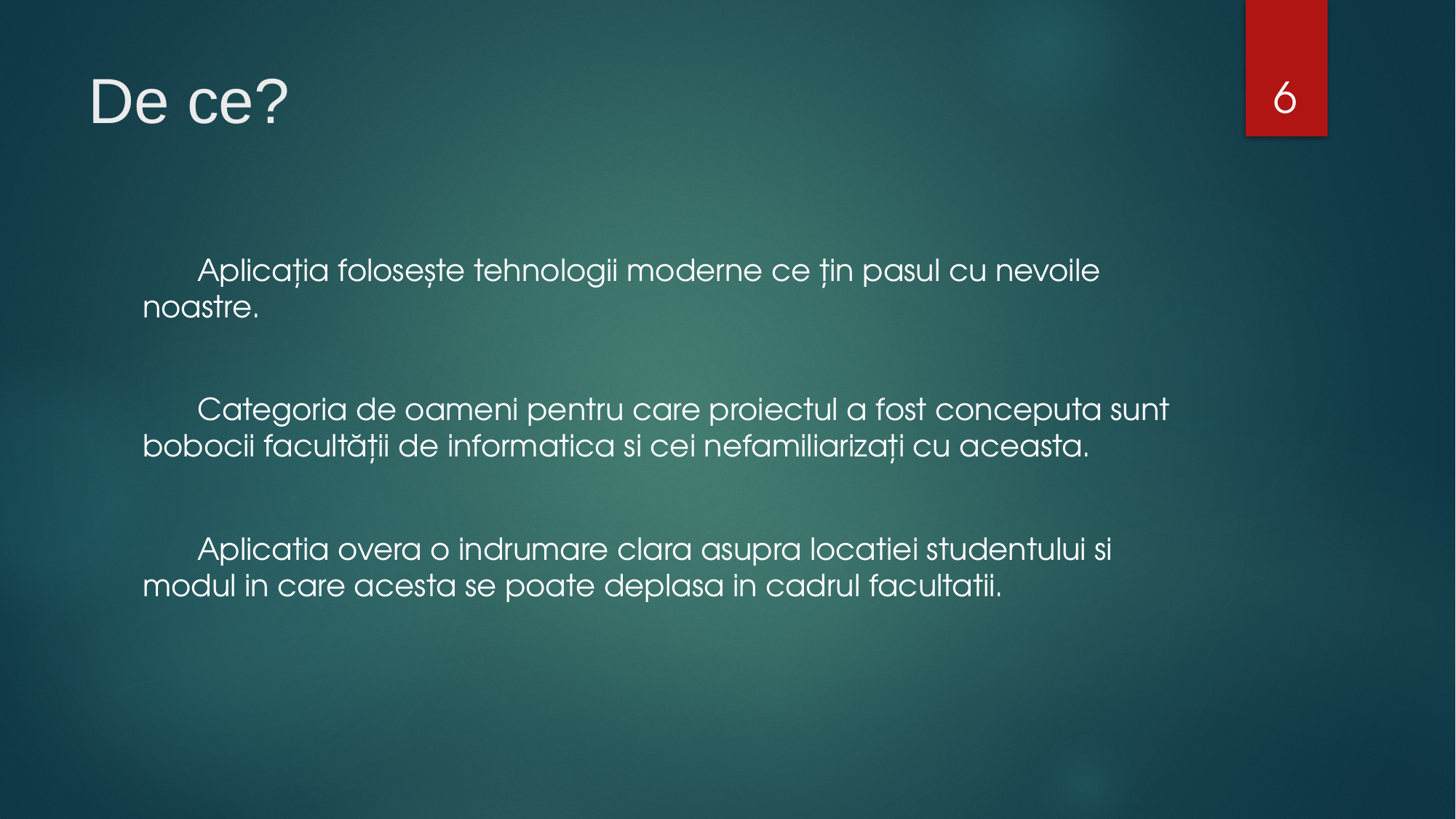

6
# De ce?
Aplicația folosește tehnologii moderne ce țin pasul cu nevoile noastre.

Categoria de oameni pentru care proiectul a fost conceputa sunt bobocii facultății de informatica si cei nefamiliarizați cu aceasta.

Aplicatia overa o indrumare clara asupra locatiei studentului si modul in care acesta se poate deplasa in cadrul facultatii.